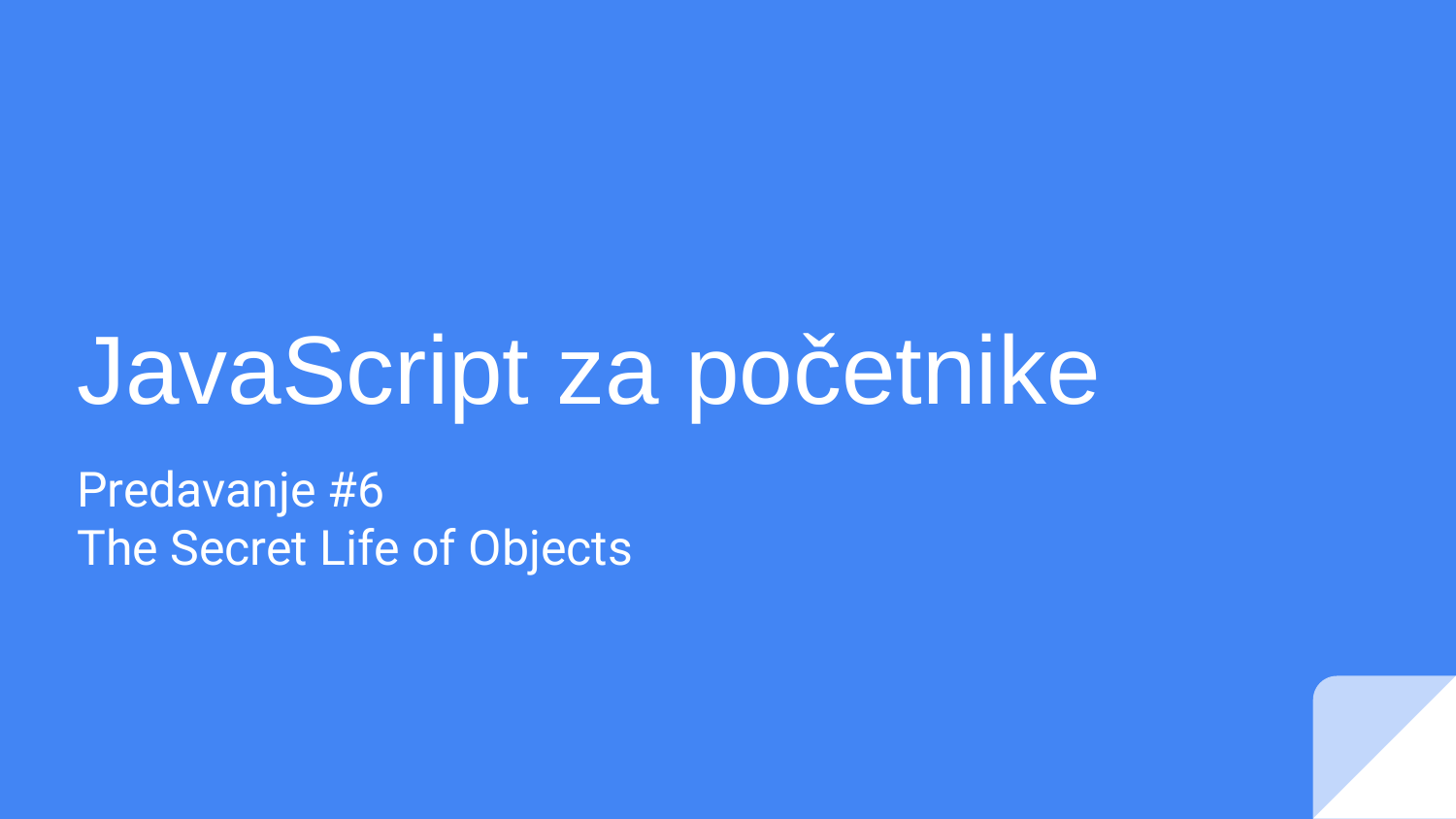

# JavaScript za početnike
Predavanje #6
The Secret Life of Objects